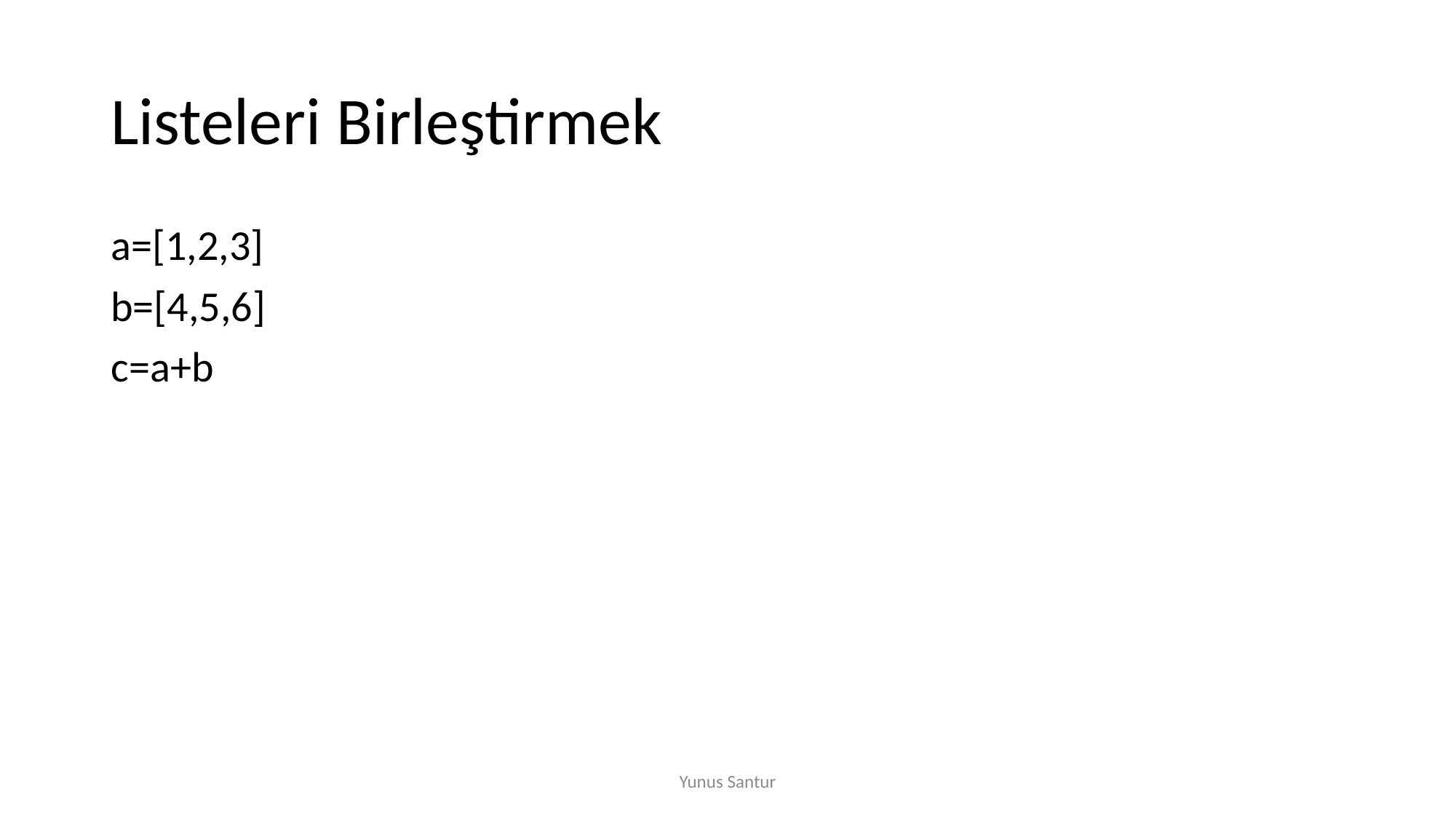

# Listeleri Birleştirmek
a=[1,2,3]
b=[4,5,6]
c=a+b
Yunus Santur